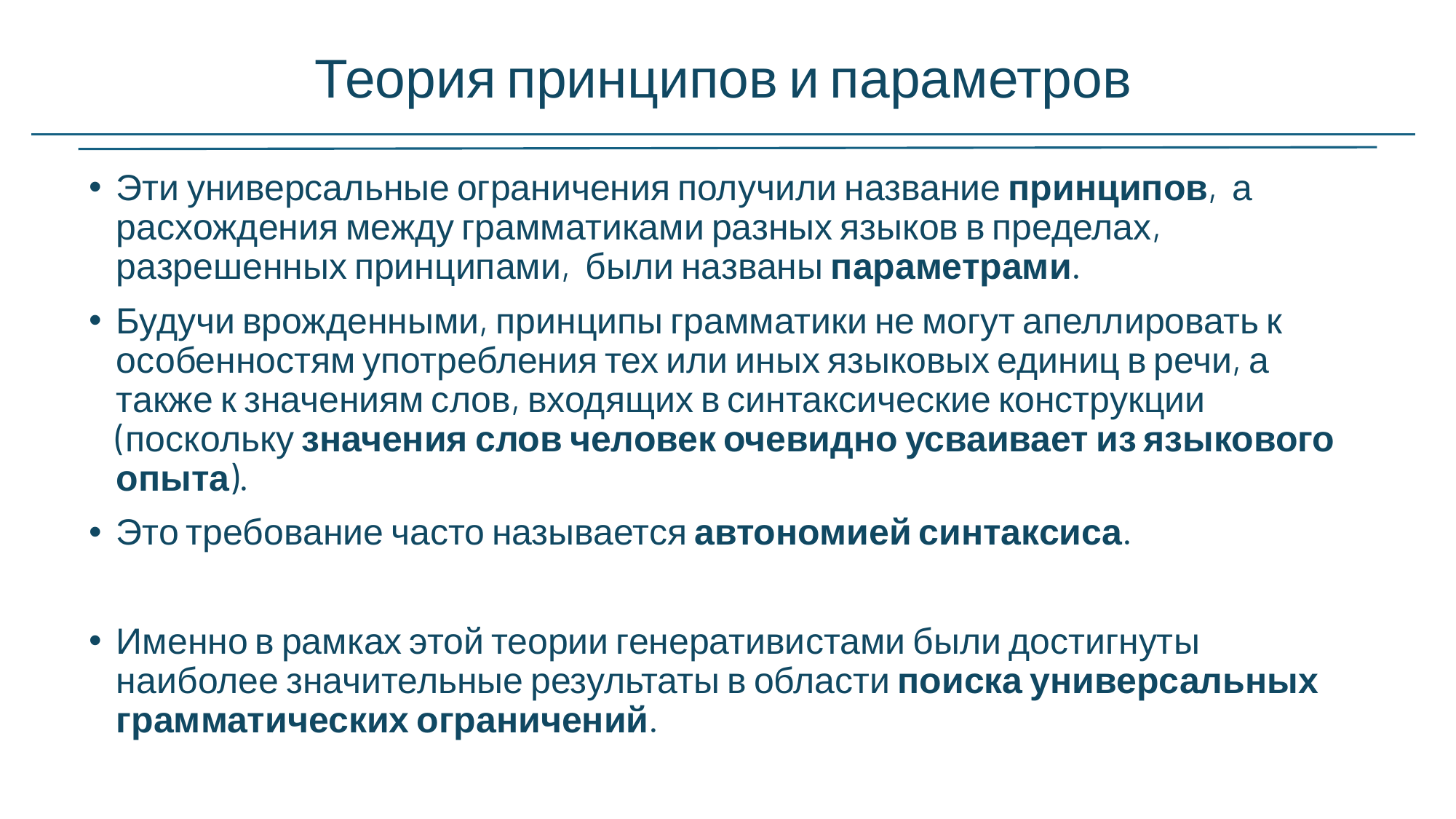

# Теория принципов и параметров
Эти универсальные ограничения получили название принципов,  а расхождения между грамматиками разных языков в пределах, разрешенных принципами,  были названы параметрами.
Будучи врожденными, принципы грамматики не могут апеллировать к особенностям употребления тех или иных языковых единиц в речи, а также к значениям слов, входящих в синтаксические конструкции (поскольку значения слов человек очевидно усваивает из языкового опыта).
Это требование часто называется автономией синтаксиса.

Именно в рамках этой теории генеративистами были достигнуты наиболее значительные результаты в области поиска универсальных грамматических ограничений.